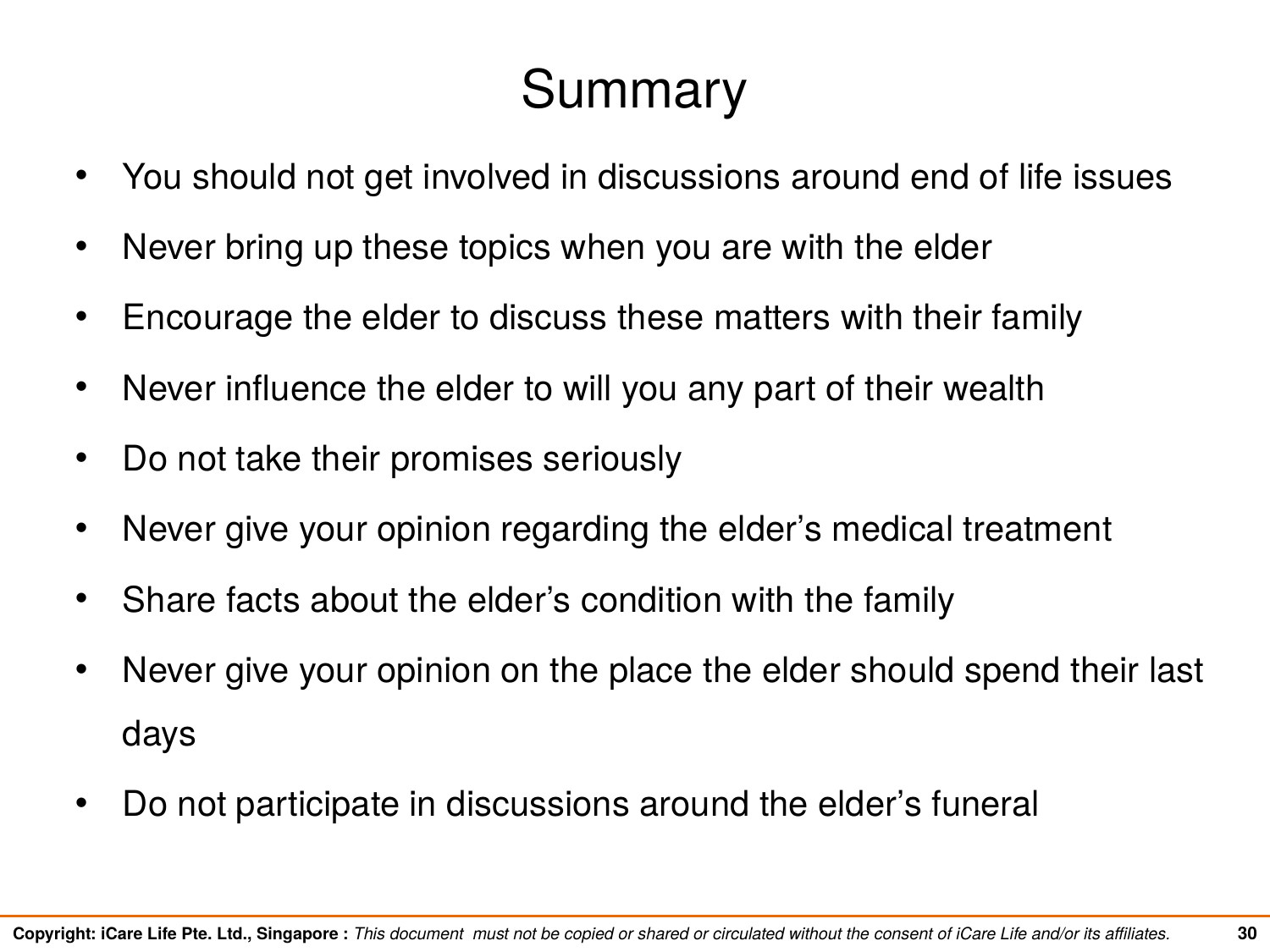

# Summary
You should not get involved in discussions around end of life issues
Never bring up these topics when you are with the elder
Encourage the elder to discuss these matters with their family
Never influence the elder to will you any part of their wealth
Do not take their promises seriously
Never give your opinion regarding the elder’s medical treatment
Share facts about the elder’s condition with the family
Never give your opinion on the place the elder should spend their last days
Do not participate in discussions around the elder’s funeral
30
Copyright: iCare Life Pte. Ltd., Singapore : This document  must not be copied or shared or circulated without the consent of iCare Life and/or its affiliates.